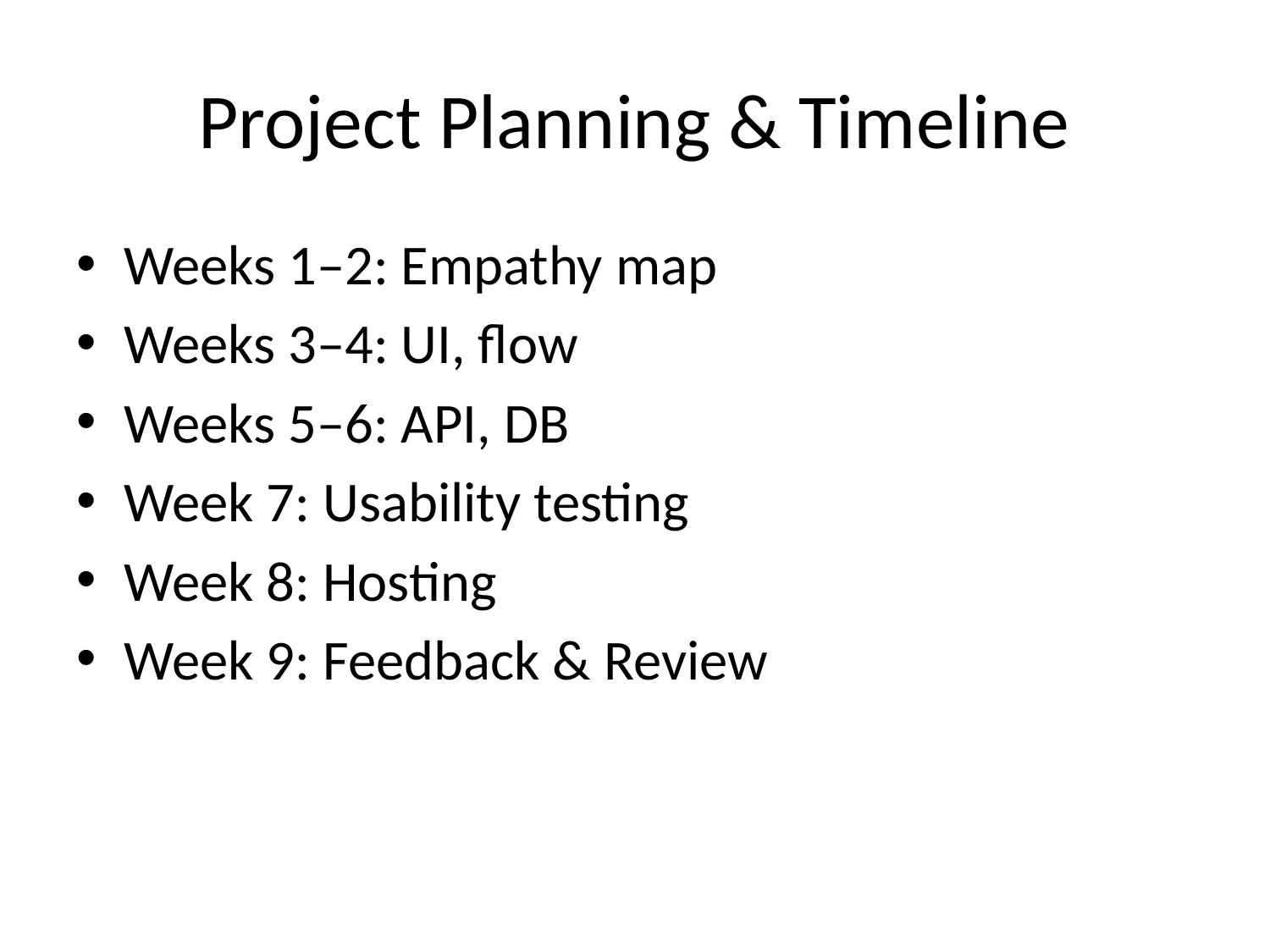

# Project Planning & Timeline
Weeks 1–2: Empathy map
Weeks 3–4: UI, flow
Weeks 5–6: API, DB
Week 7: Usability testing
Week 8: Hosting
Week 9: Feedback & Review